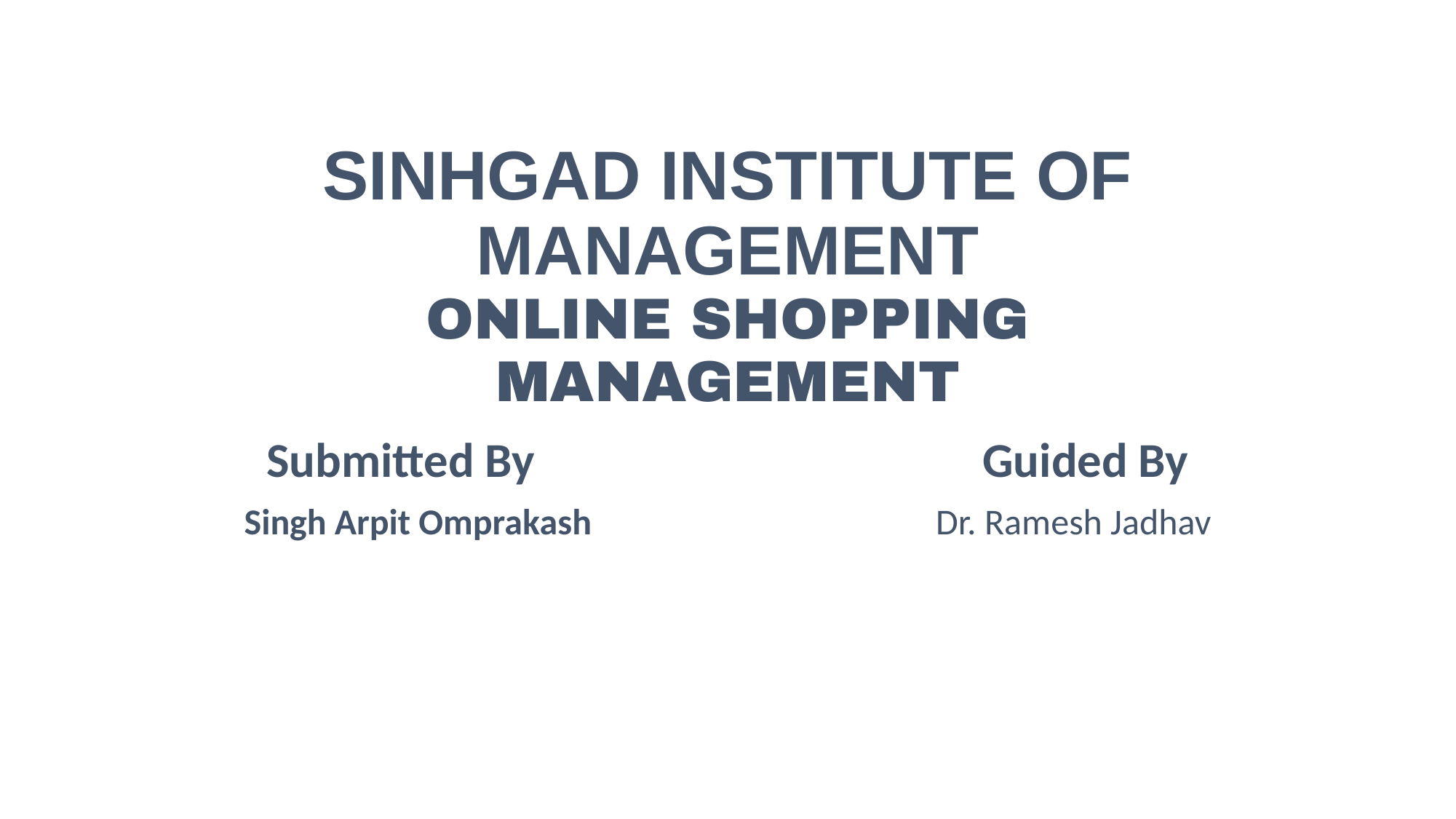

# SINHGAD INSTITUTE OF MANAGEMENT ONLINE SHOPPING MANAGEMENT
Submitted By                                         Guided By
Singh Arpit Omprakash                                          Dr. Ramesh Jadhav